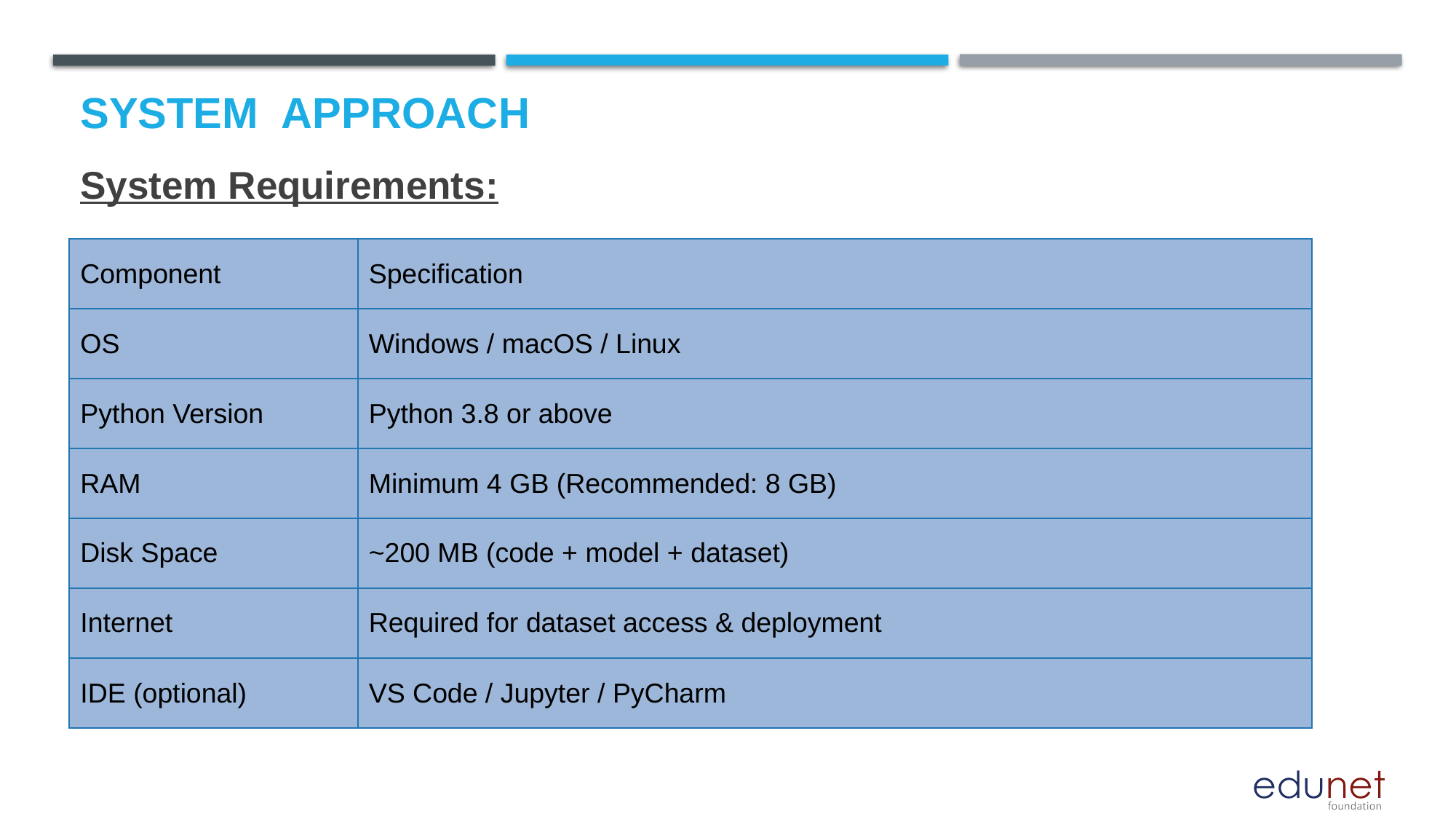

# System  Approach
System Requirements:
| Component | Specification |
| --- | --- |
| OS | Windows / macOS / Linux |
| Python Version | Python 3.8 or above |
| RAM | Minimum 4 GB (Recommended: 8 GB) |
| Disk Space | ~200 MB (code + model + dataset) |
| Internet | Required for dataset access & deployment |
| IDE (optional) | VS Code / Jupyter / PyCharm |